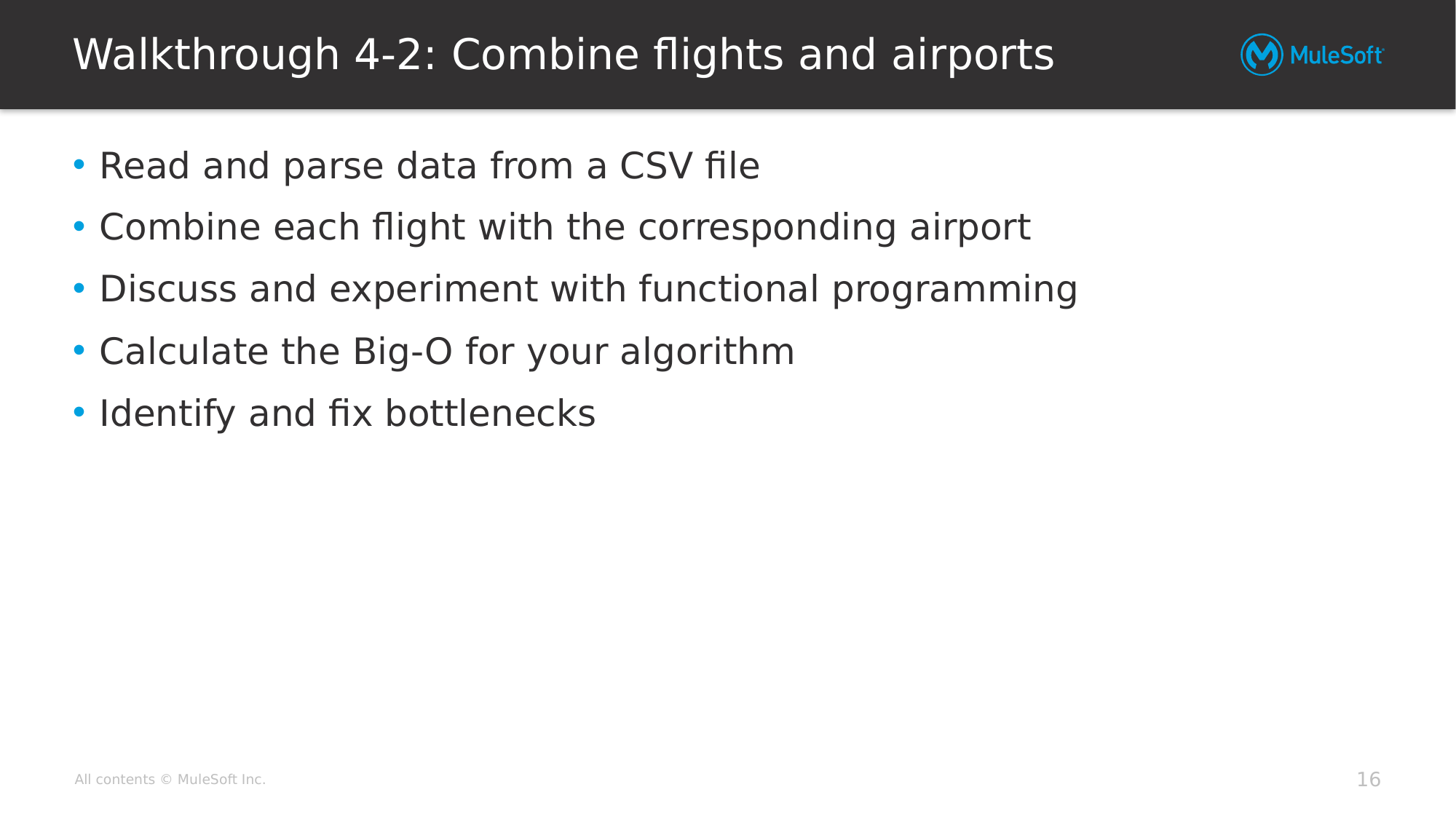

# Walkthrough 4-2: Combine flights and airports
Read and parse data from a CSV file
Combine each flight with the corresponding airport
Discuss and experiment with functional programming
Calculate the Big-O for your algorithm
Identify and fix bottlenecks

16